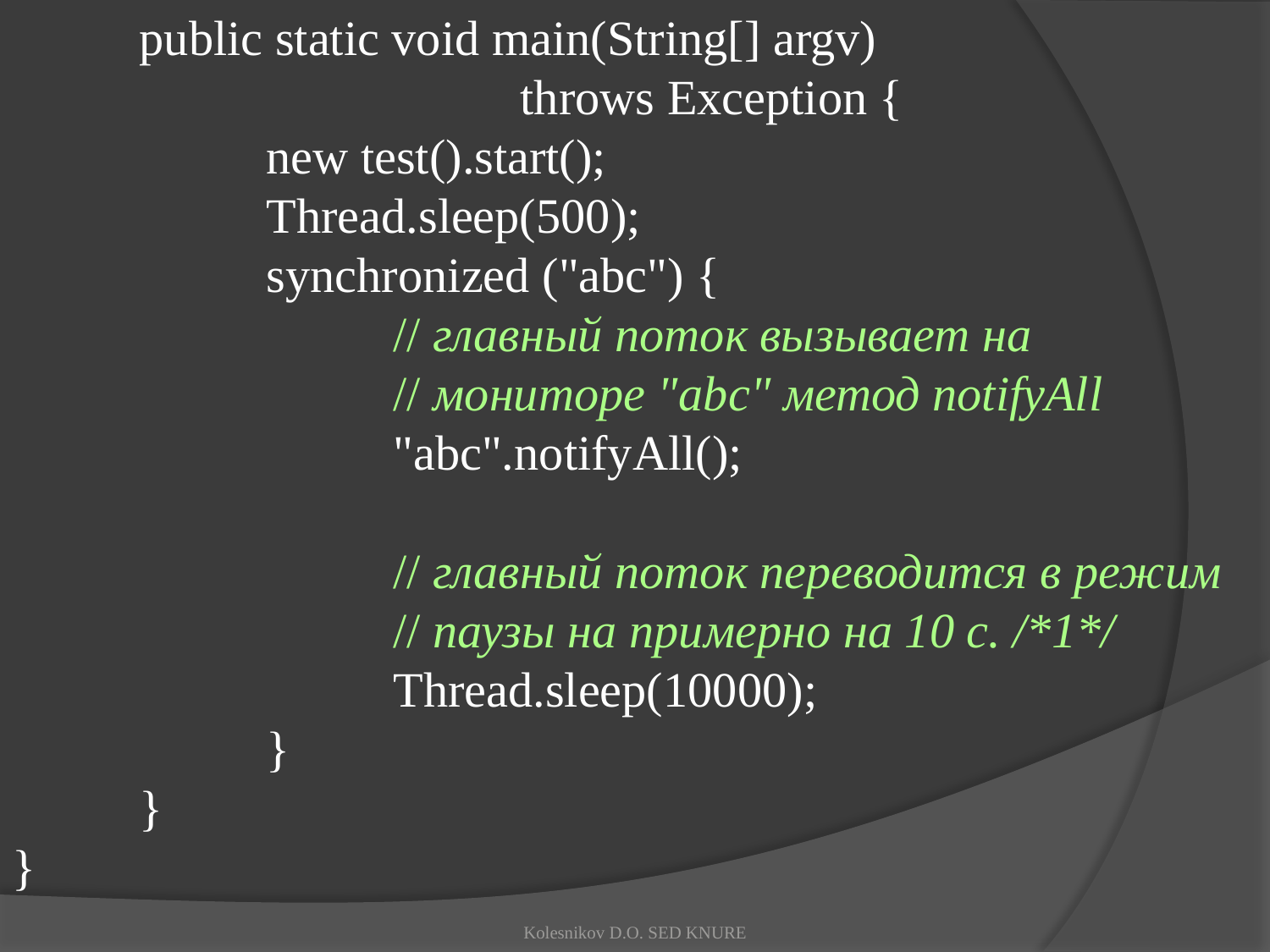

public static void main(String[] argv)
				throws Exception {
		new test().start();
		Thread.sleep(500);
		synchronized ("abc") {
			// главный поток вызывает на
			// мониторе "abc" метод notifyAll
			"abc".notifyAll();

			// главный поток переводится в режим
			// паузы на примерно на 10 с. /*1*/
			Thread.sleep(10000);
		}
	}
}
Kolesnikov D.O. SED KNURE